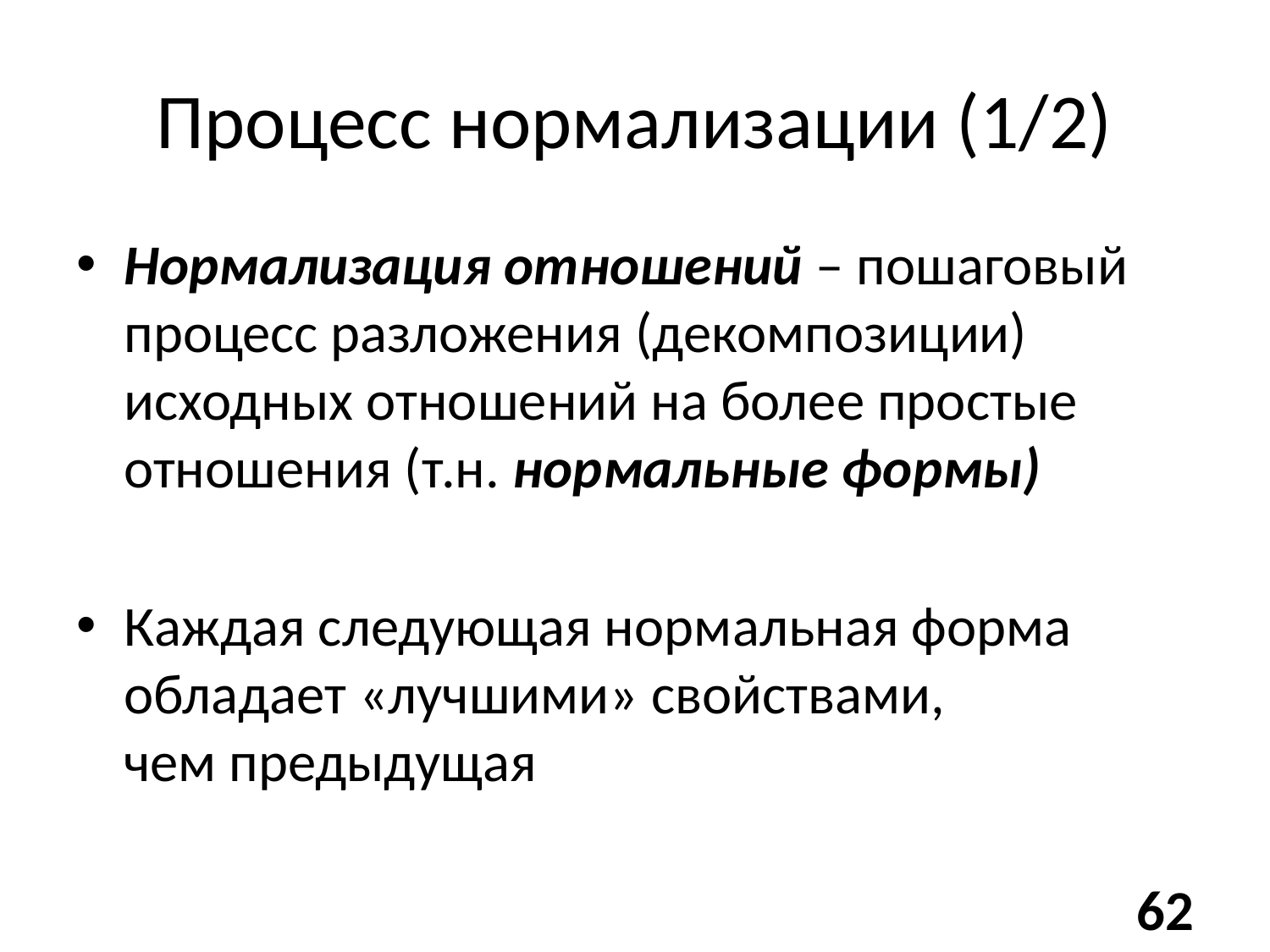

# Процесс нормализации (1/2)
Нормализация отношений – пошаговый процесс разложения (декомпозиции) исходных отношений на более простые отношения (т.н. нормальные формы)

Каждая следующая нормальная форма обладает «лучшими» свойствами,
чем предыдущая

62